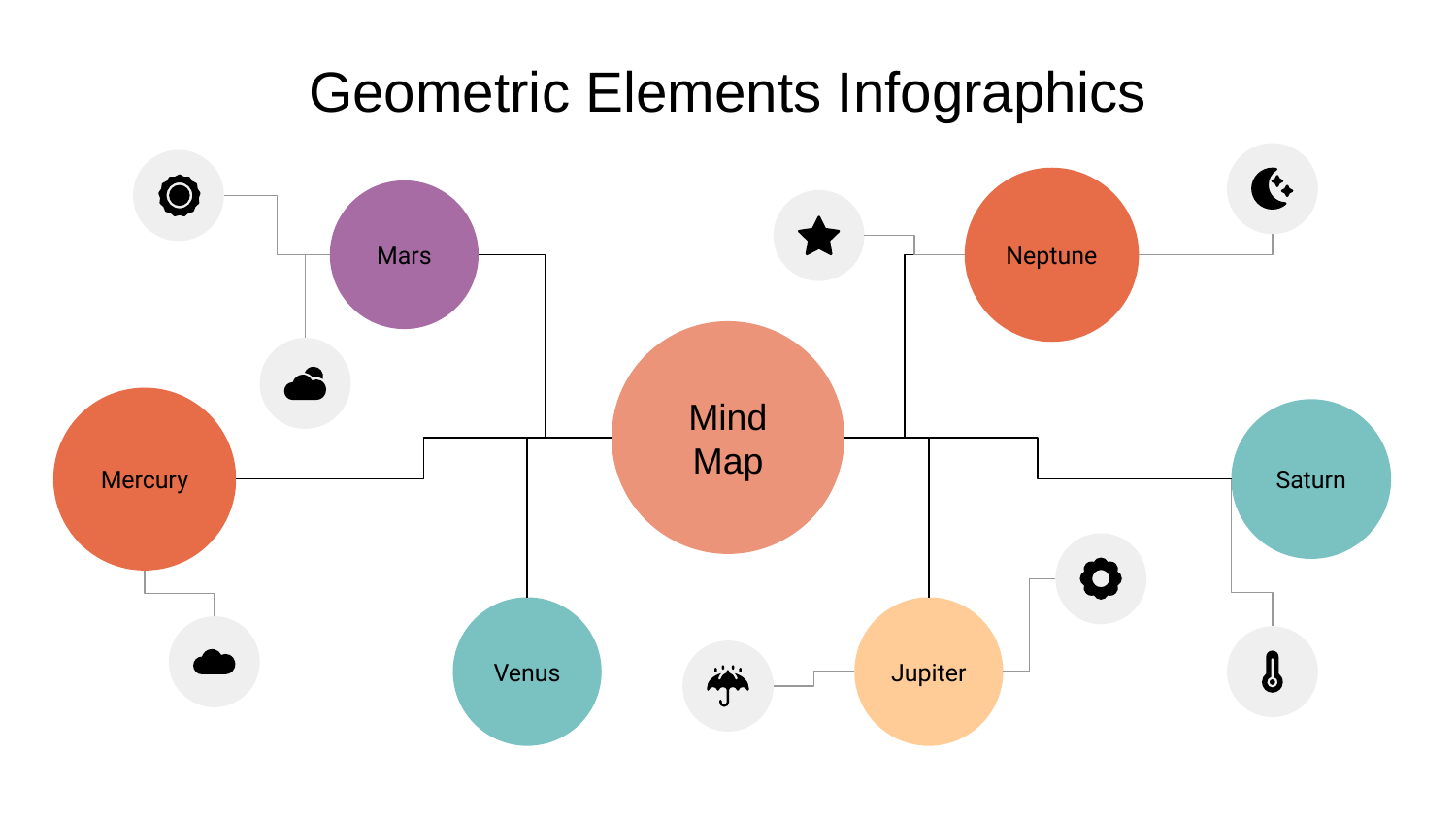

# Geometric Elements Infographics

Neptune

Mars

Mind Map

Mercury
Saturn

Venus
Jupiter